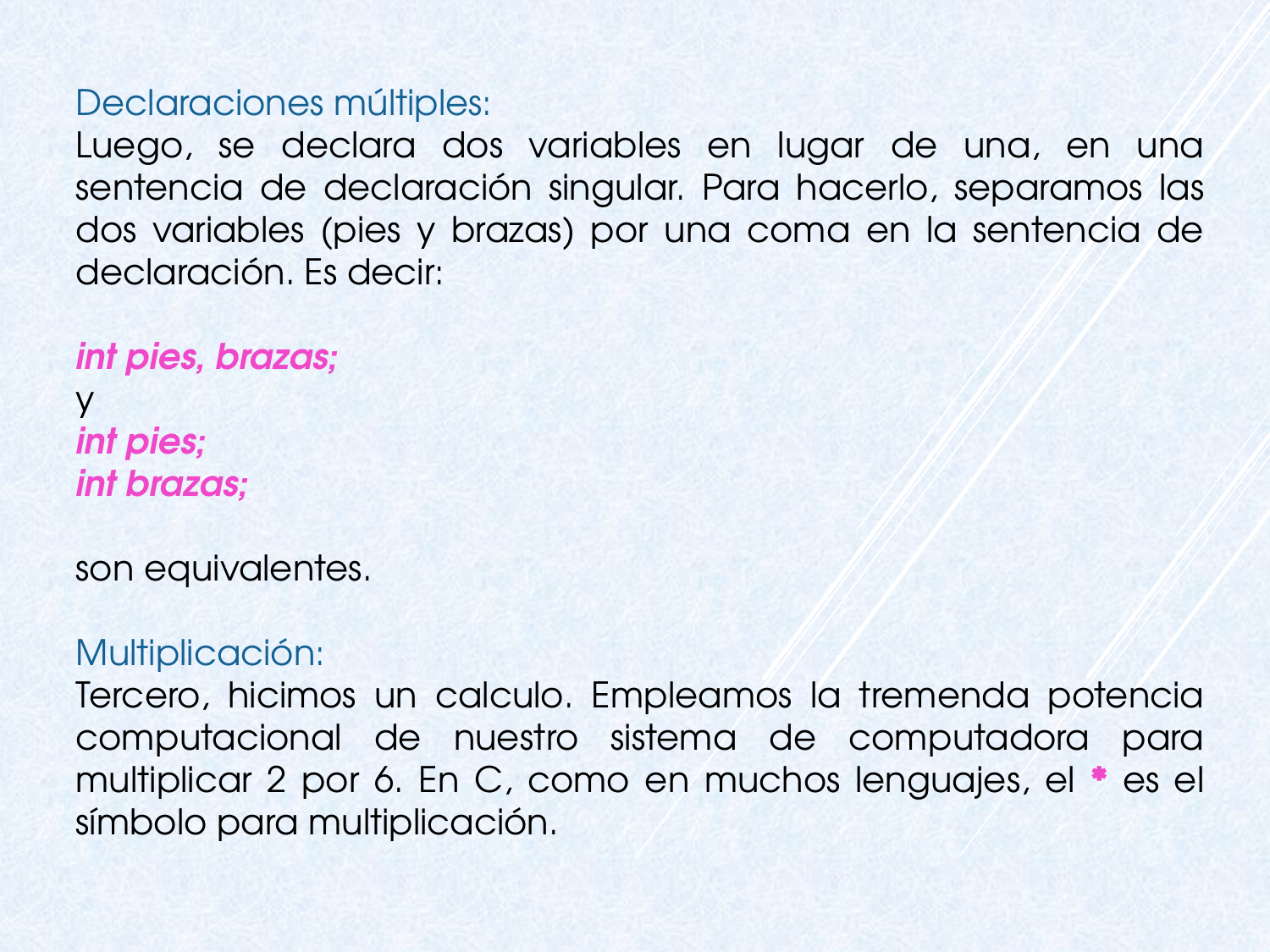

Declaraciones múltiples:
Luego, se declara dos variables en lugar de una, en una sentencia de declaración singular. Para hacerlo, separamos las dos variables (pies y brazas) por una coma en la sentencia de declaración. Es decir:

int pies, brazas;
y
int pies;
int brazas;

son equivalentes.

Multiplicación:
Tercero, hicimos un calculo. Empleamos la tremenda potencia computacional de nuestro sistema de computadora para multiplicar 2 por 6. En C, como en muchos lenguajes, el * es el símbolo para multiplicación.